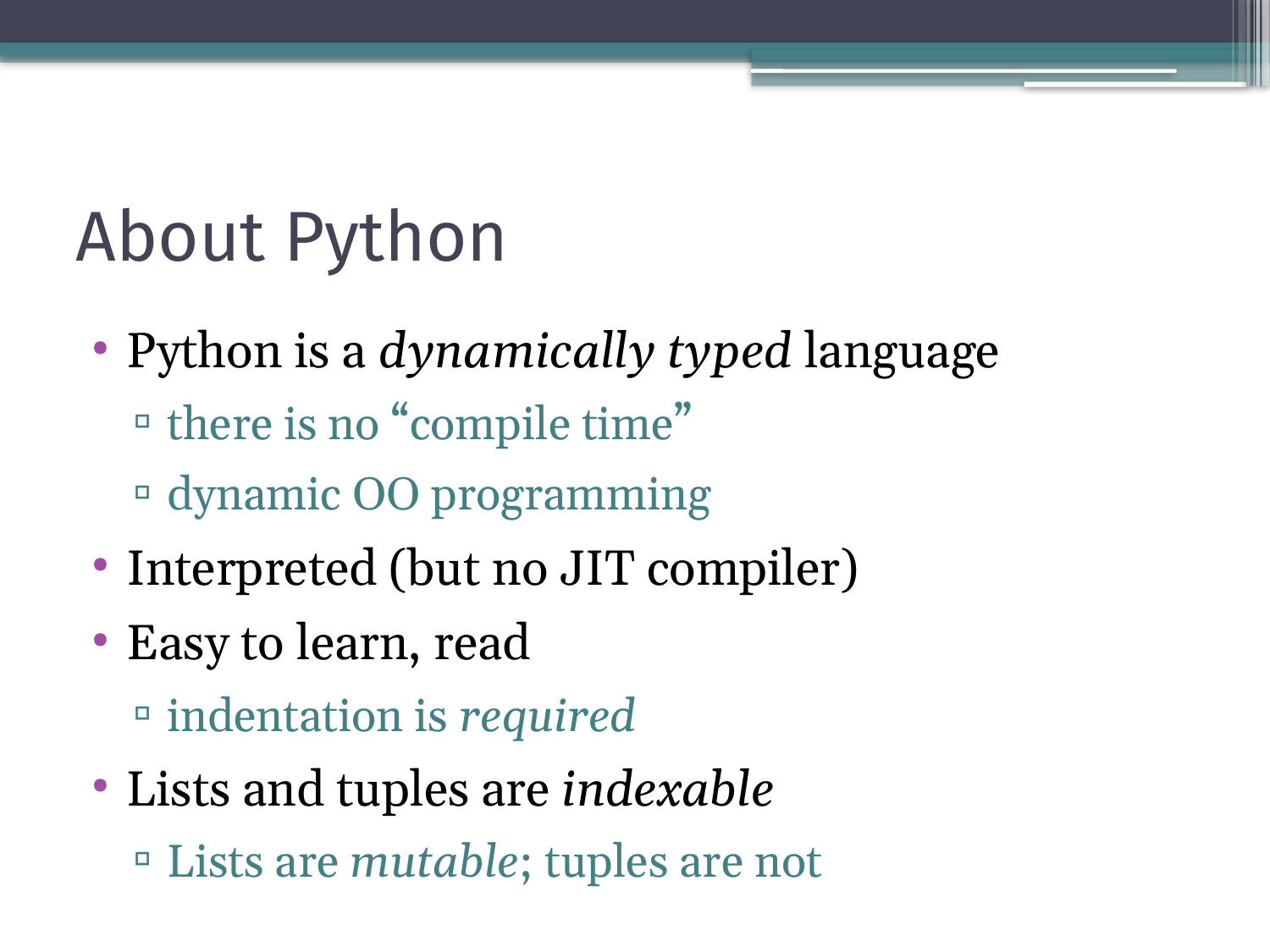

# About Python
Python is a dynamically typed language
there is no “compile time”
dynamic OO programming
Interpreted (but no JIT compiler)
Easy to learn, read
indentation is required
Lists and tuples are indexable
Lists are mutable; tuples are not